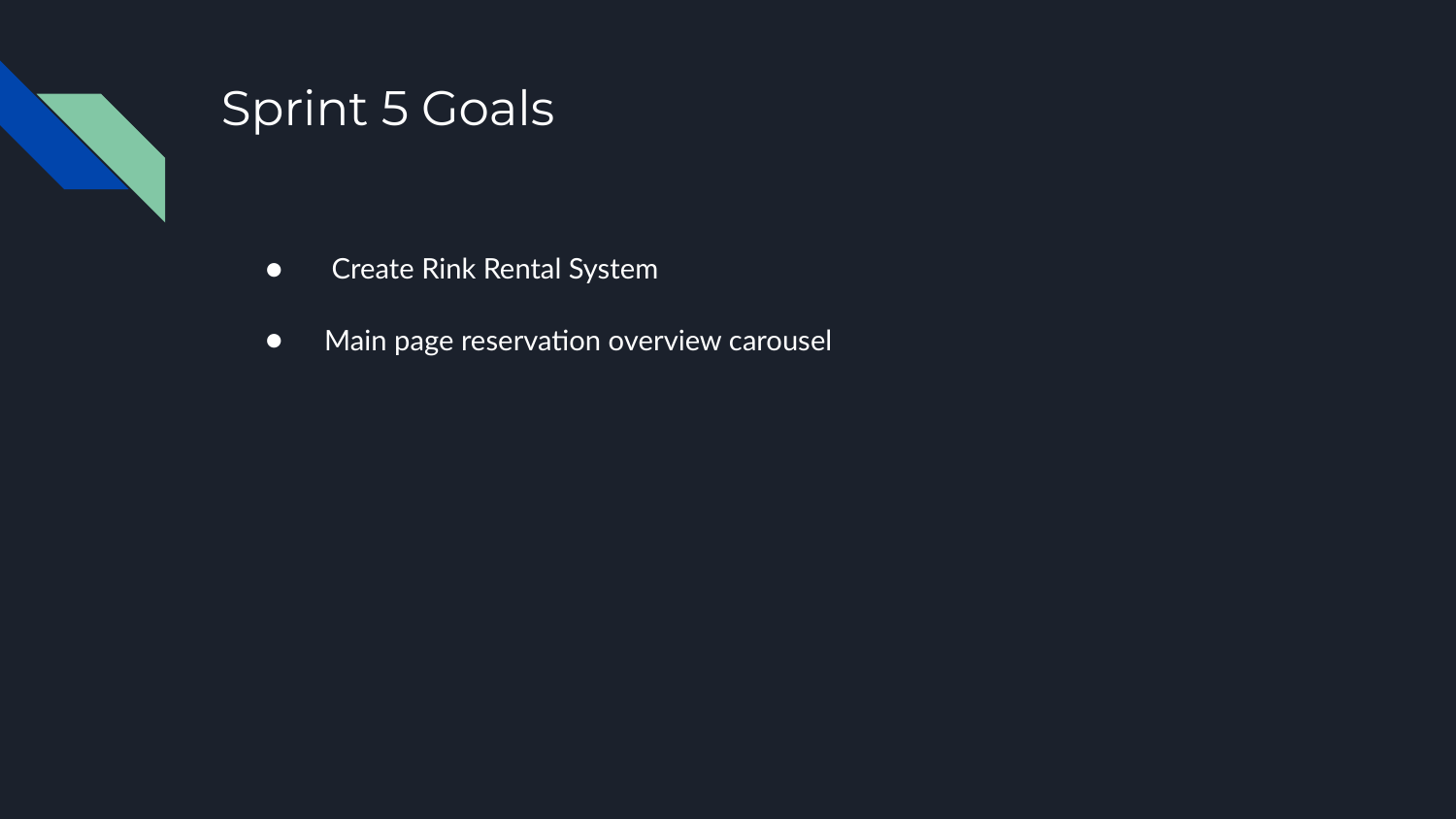

# Sprint 5 Goals
  Create Rink Rental System
 Main page reservation overview carousel